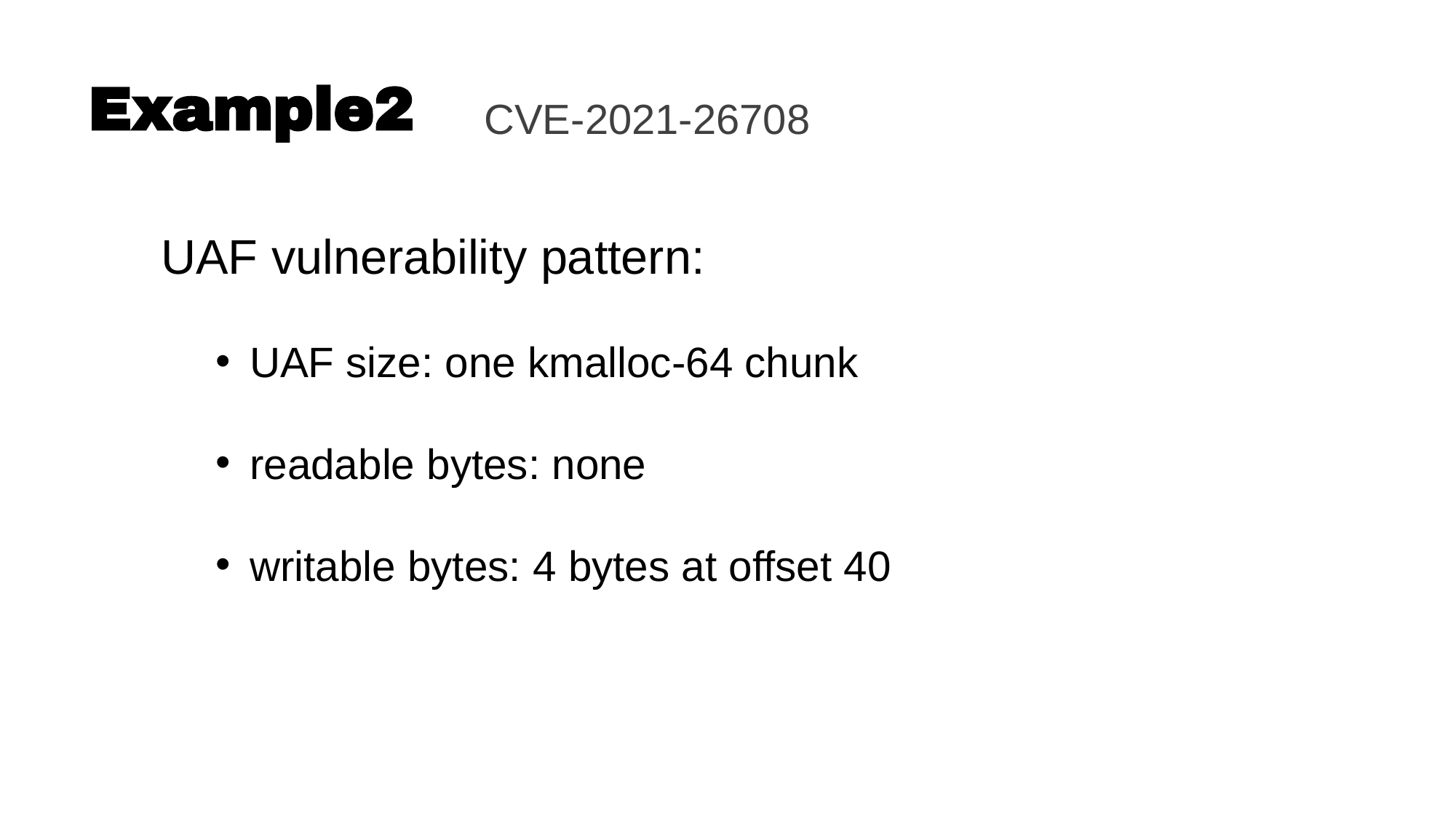

# Example2
CVE-2021-26708
UAF vulnerability pattern:
UAF size: one kmalloc-64 chunk
readable bytes: none
writable bytes: 4 bytes at offset 40